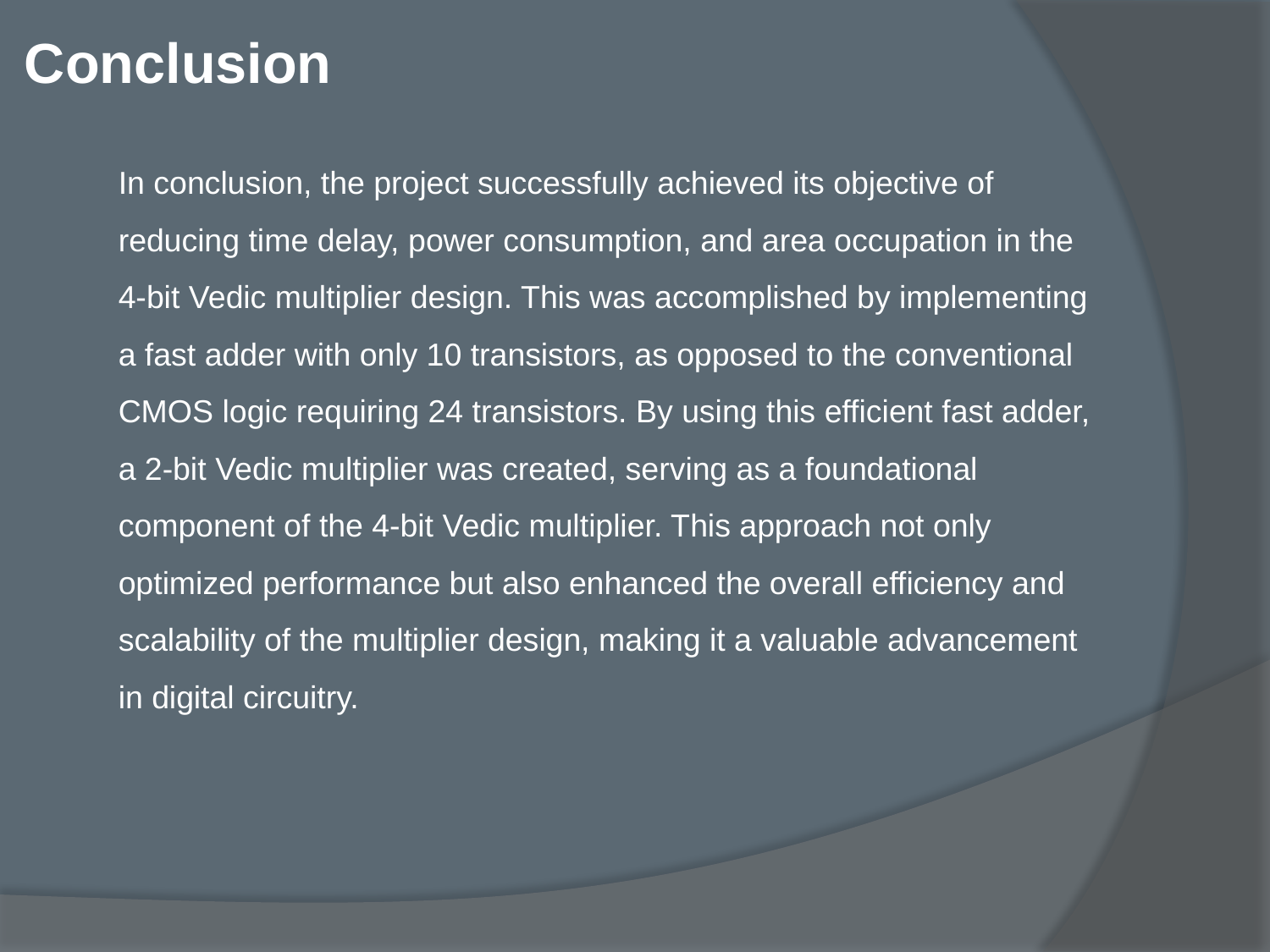

Conclusion
In conclusion, the project successfully achieved its objective of reducing time delay, power consumption, and area occupation in the 4-bit Vedic multiplier design. This was accomplished by implementing a fast adder with only 10 transistors, as opposed to the conventional CMOS logic requiring 24 transistors. By using this efficient fast adder, a 2-bit Vedic multiplier was created, serving as a foundational component of the 4-bit Vedic multiplier. This approach not only optimized performance but also enhanced the overall efficiency and scalability of the multiplier design, making it a valuable advancement in digital circuitry.